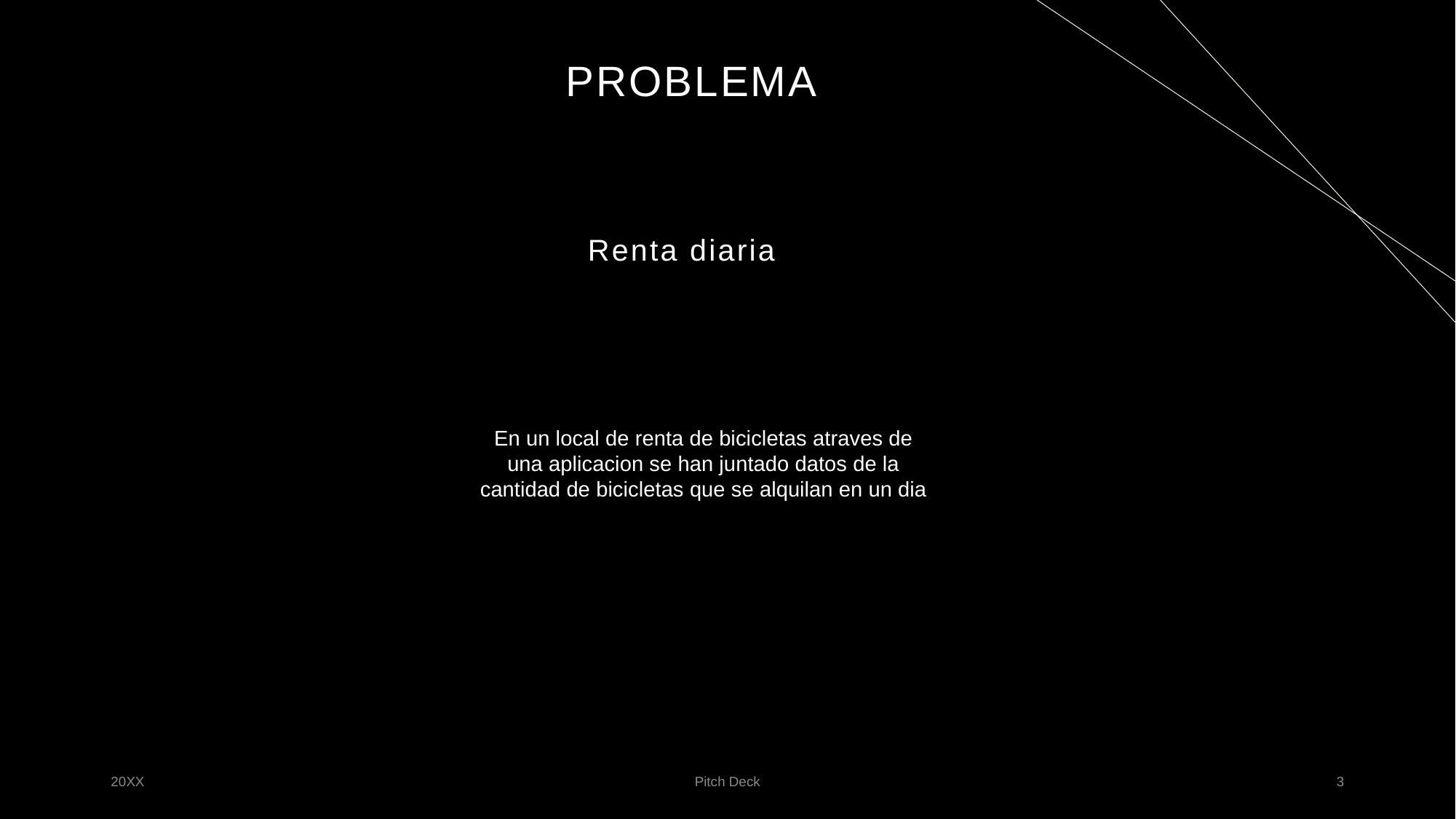

# Problema
Renta diaria
En un local de renta de bicicletas atraves de una aplicacion se han juntado datos de la cantidad de bicicletas que se alquilan en un dia

20XX
Pitch Deck
3